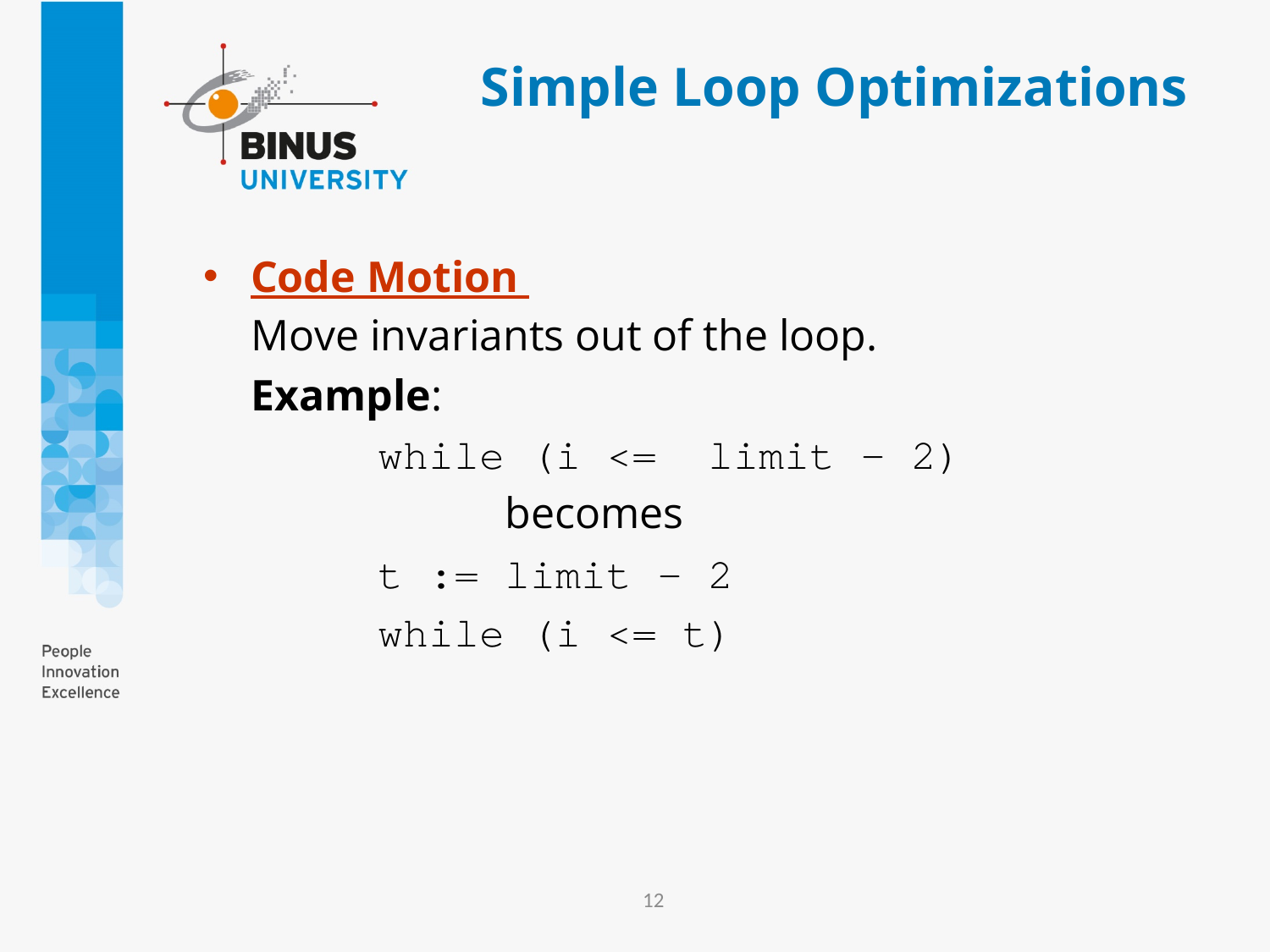

# Simple Loop Optimizations
Code Motion
Move invariants out of the loop.
Example:
	while (i <=  limit - 2)
		becomes
	t := limit - 2
	while (i <= t)
12